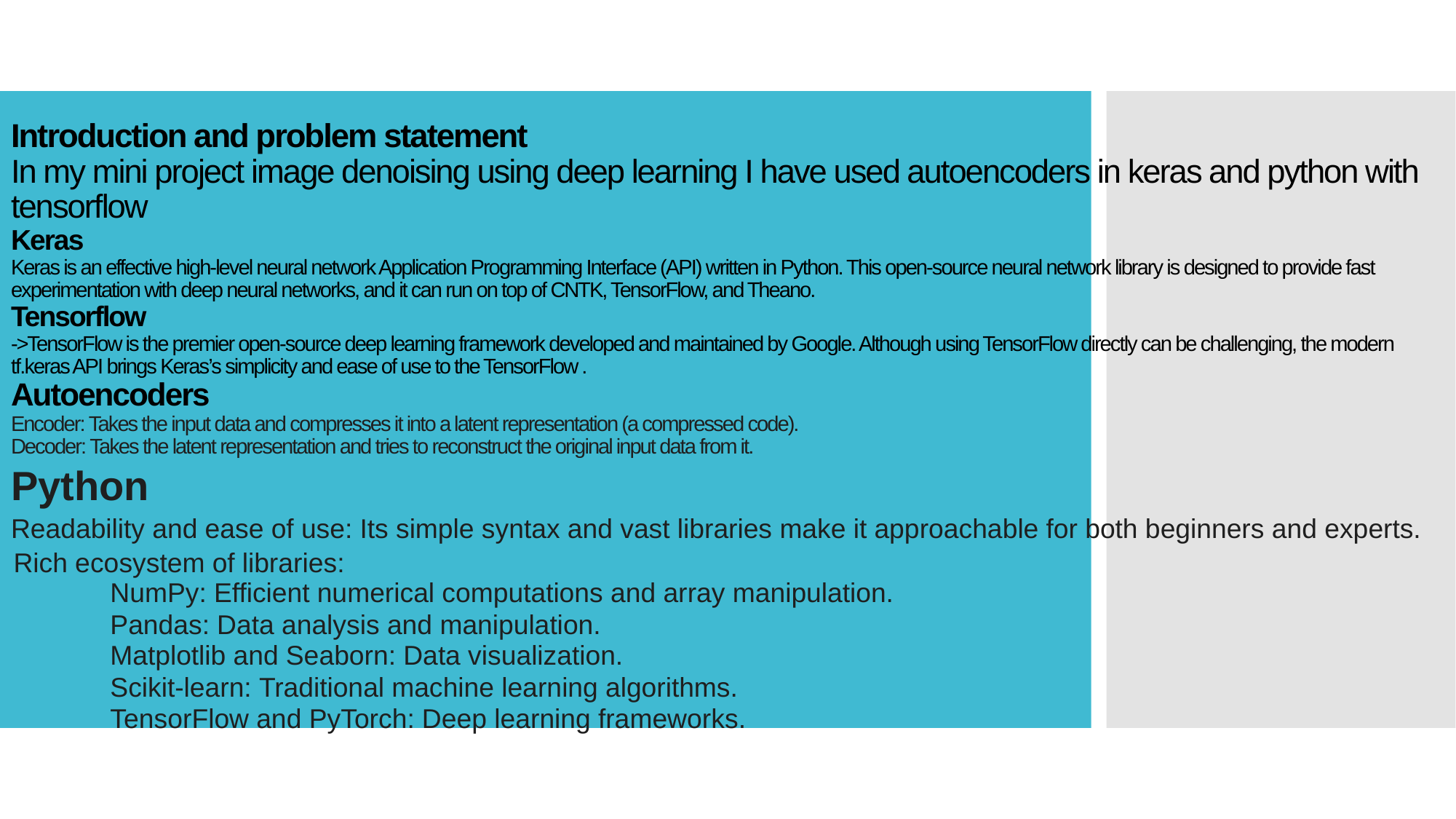

# Introduction and problem statement In my mini project image denoising using deep learning I have used autoencoders in keras and python with tensorflow Keras Keras is an effective high-level neural network Application Programming Interface (API) written in Python. This open-source neural network library is designed to provide fast experimentation with deep neural networks, and it can run on top of CNTK, TensorFlow, and Theano. Tensorflow ->TensorFlow is the premier open-source deep learning framework developed and maintained by Google. Although using TensorFlow directly can be challenging, the modern tf.keras API brings Keras’s simplicity and ease of use to the TensorFlow . Autoencoders Encoder: Takes the input data and compresses it into a latent representation (a compressed code). Decoder: Takes the latent representation and tries to reconstruct the original input data from it.
Python
Readability and ease of use: Its simple syntax and vast libraries make it approachable for both beginners and experts.
Rich ecosystem of libraries:
NumPy: Efficient numerical computations and array manipulation.
Pandas: Data analysis and manipulation.
Matplotlib and Seaborn: Data visualization.
Scikit-learn: Traditional machine learning algorithms.
TensorFlow and PyTorch: Deep learning frameworks.